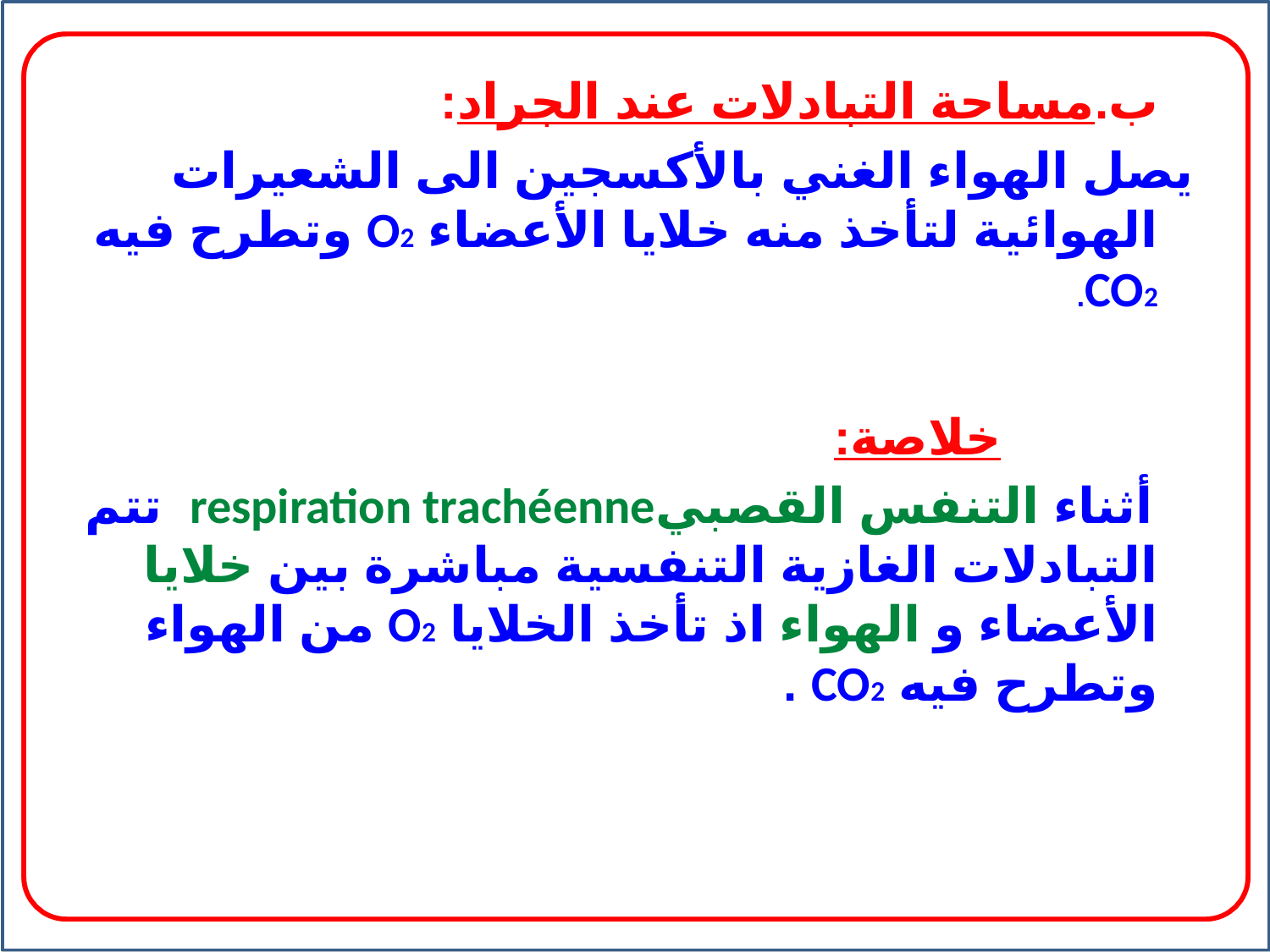

# ب.مساحة التبادلات عند الجراد:
	يصل الهواء الغني بالأكسجين الى الشعيرات الهوائية لتأخذ منه خلايا الأعضاء O2 وتطرح فيه CO2.

              خلاصة:
   أثناء التنفس القصبيrespiration trachéenne  تتم التبادلات الغازية التنفسية مباشرة بين خلايا الأعضاء و الهواء اذ تأخذ الخلايا O2 من الهواء وتطرح فيه CO2 .